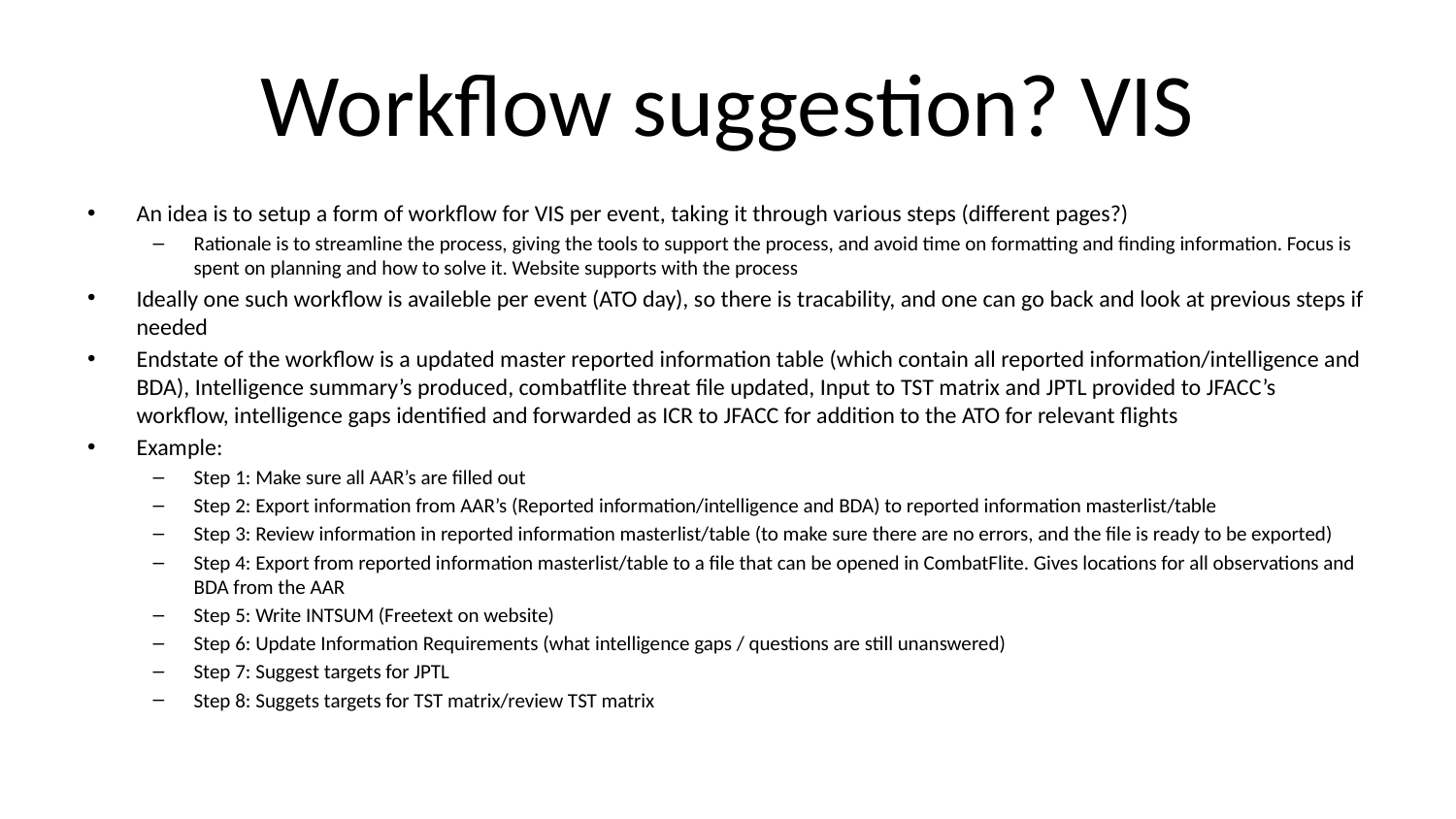

# Workflow suggestion? VIS
An idea is to setup a form of workflow for VIS per event, taking it through various steps (different pages?)
Rationale is to streamline the process, giving the tools to support the process, and avoid time on formatting and finding information. Focus is spent on planning and how to solve it. Website supports with the process
Ideally one such workflow is availeble per event (ATO day), so there is tracability, and one can go back and look at previous steps if needed
Endstate of the workflow is a updated master reported information table (which contain all reported information/intelligence and BDA), Intelligence summary’s produced, combatflite threat file updated, Input to TST matrix and JPTL provided to JFACC’s workflow, intelligence gaps identified and forwarded as ICR to JFACC for addition to the ATO for relevant flights
Example:
Step 1: Make sure all AAR’s are filled out
Step 2: Export information from AAR’s (Reported information/intelligence and BDA) to reported information masterlist/table
Step 3: Review information in reported information masterlist/table (to make sure there are no errors, and the file is ready to be exported)
Step 4: Export from reported information masterlist/table to a file that can be opened in CombatFlite. Gives locations for all observations and BDA from the AAR
Step 5: Write INTSUM (Freetext on website)
Step 6: Update Information Requirements (what intelligence gaps / questions are still unanswered)
Step 7: Suggest targets for JPTL
Step 8: Suggets targets for TST matrix/review TST matrix